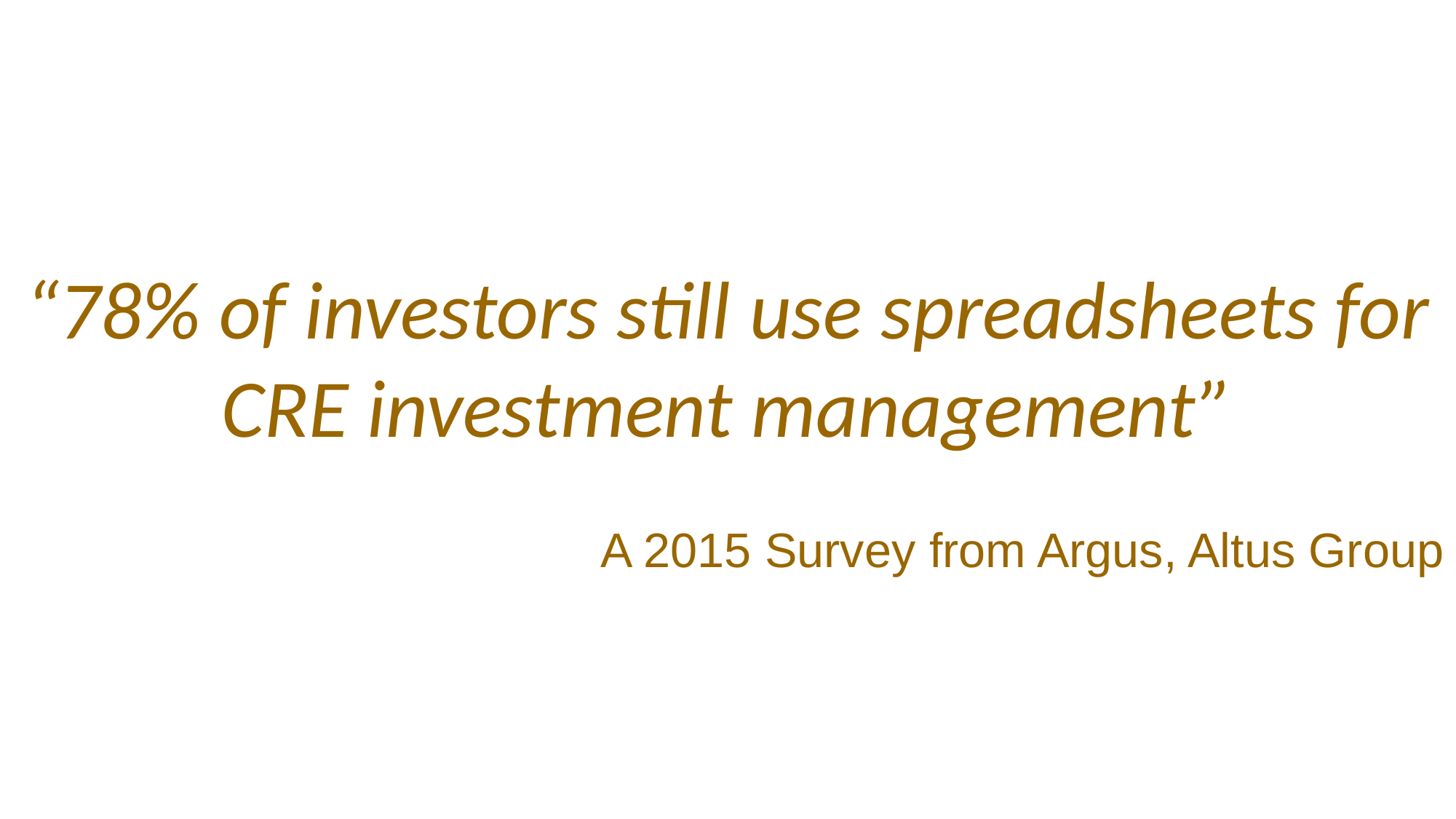

“78% of investors still use spreadsheets for CRE investment management”

A 2015 Survey from Argus, Altus Group